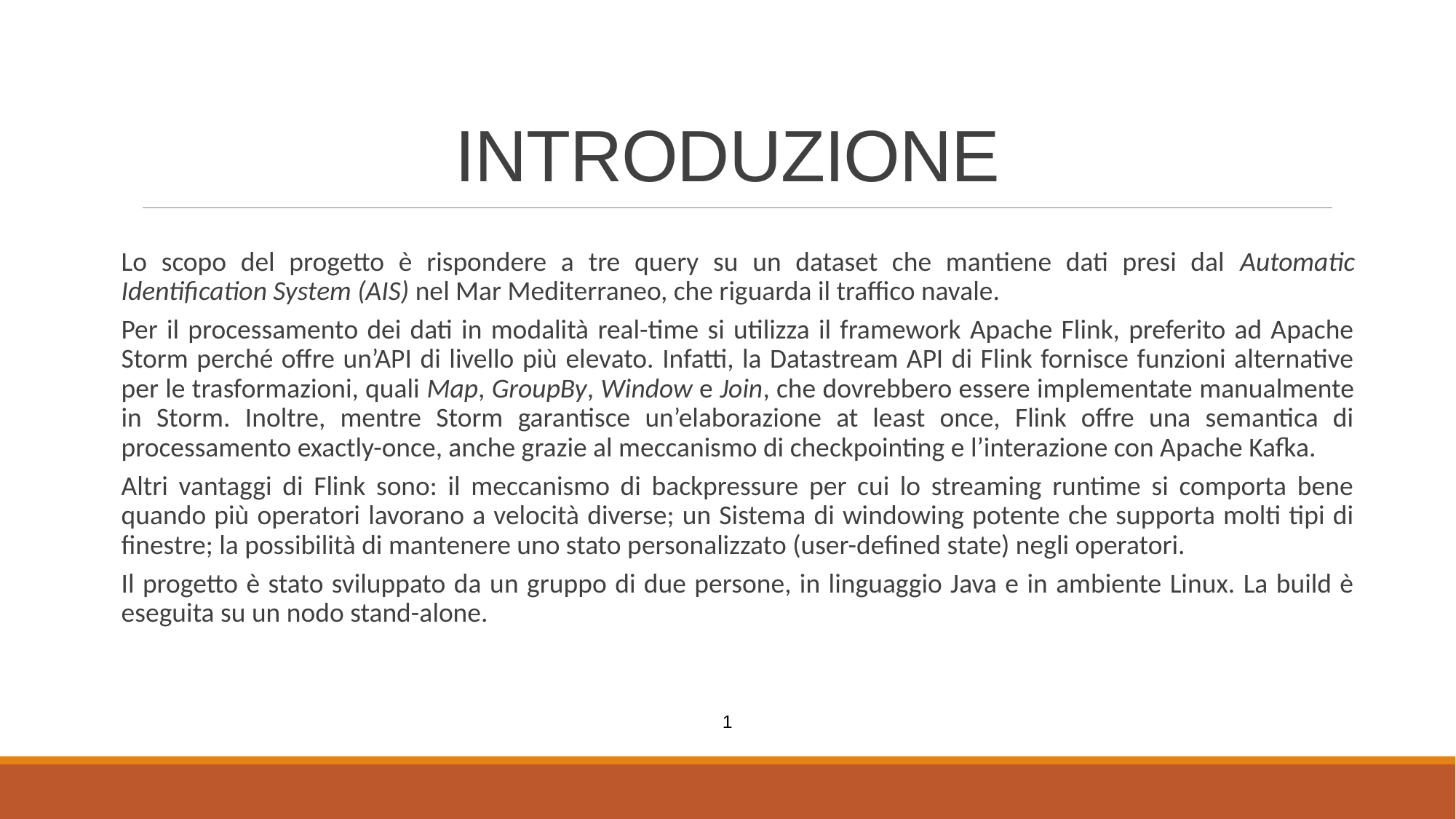

# INTRODUZIONE
Lo scopo del progetto è rispondere a tre query su un dataset che mantiene dati presi dal Automatic Identification System (AIS) nel Mar Mediterraneo, che riguarda il traffico navale.
Per il processamento dei dati in modalità real-time si utilizza il framework Apache Flink, preferito ad Apache Storm perché offre un’API di livello più elevato. Infatti, la Datastream API di Flink fornisce funzioni alternative per le trasformazioni, quali Map, GroupBy, Window e Join, che dovrebbero essere implementate manualmente in Storm. Inoltre, mentre Storm garantisce un’elaborazione at least once, Flink offre una semantica di processamento exactly-once, anche grazie al meccanismo di checkpointing e l’interazione con Apache Kafka.
Altri vantaggi di Flink sono: il meccanismo di backpressure per cui lo streaming runtime si comporta bene quando più operatori lavorano a velocità diverse; un Sistema di windowing potente che supporta molti tipi di finestre; la possibilità di mantenere uno stato personalizzato (user-defined state) negli operatori.
Il progetto è stato sviluppato da un gruppo di due persone, in linguaggio Java e in ambiente Linux. La build è eseguita su un nodo stand-alone.

1